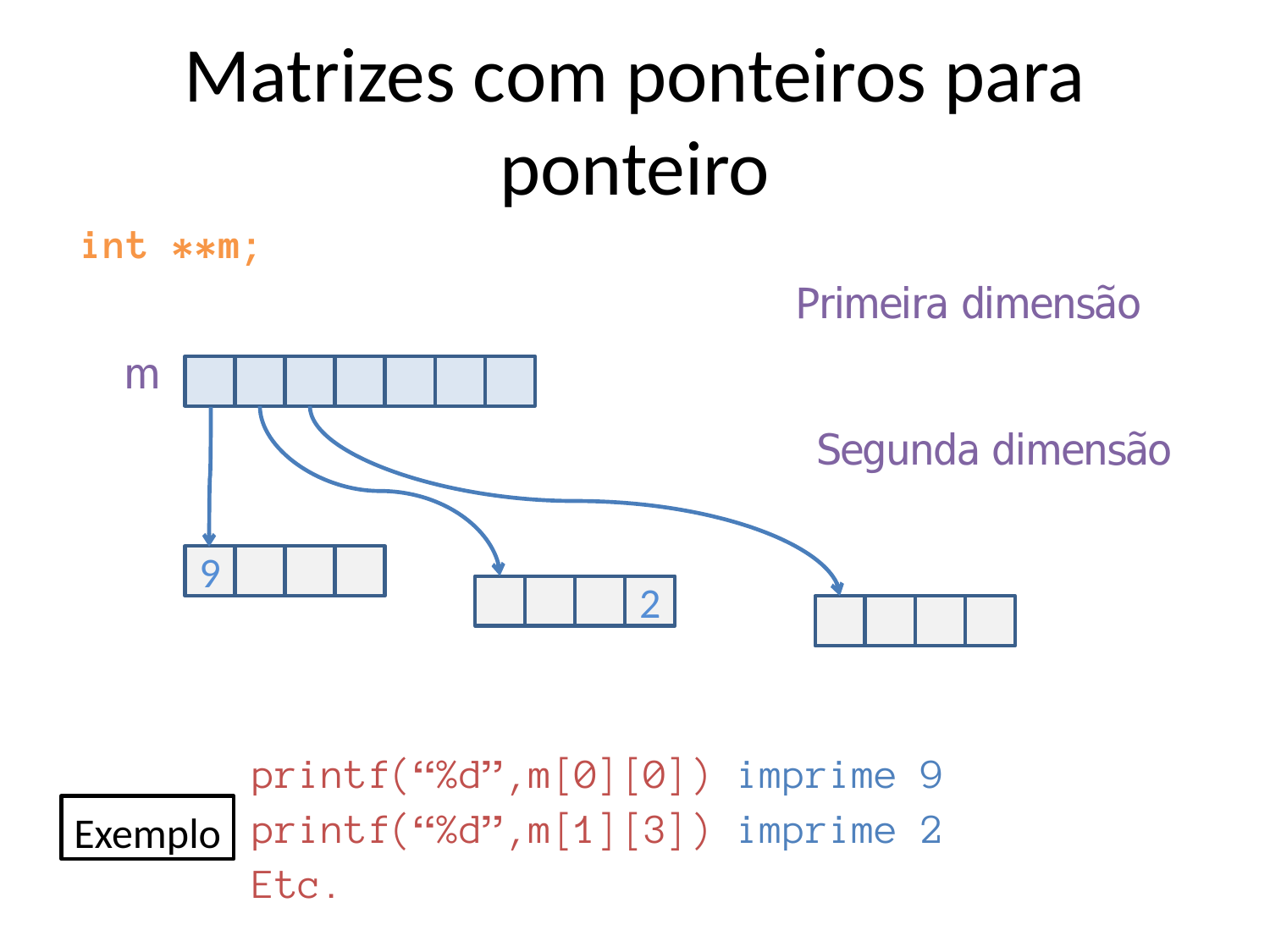

Matrizes com ponteiros para ponteiro
int **m;

Primeira dimensão
m

Segunda dimensão

9

2

printf(“%d”,m[0][0]) imprime 9
printf(“%d”,m[1][3]) imprime 2
Etc.
Exemplo